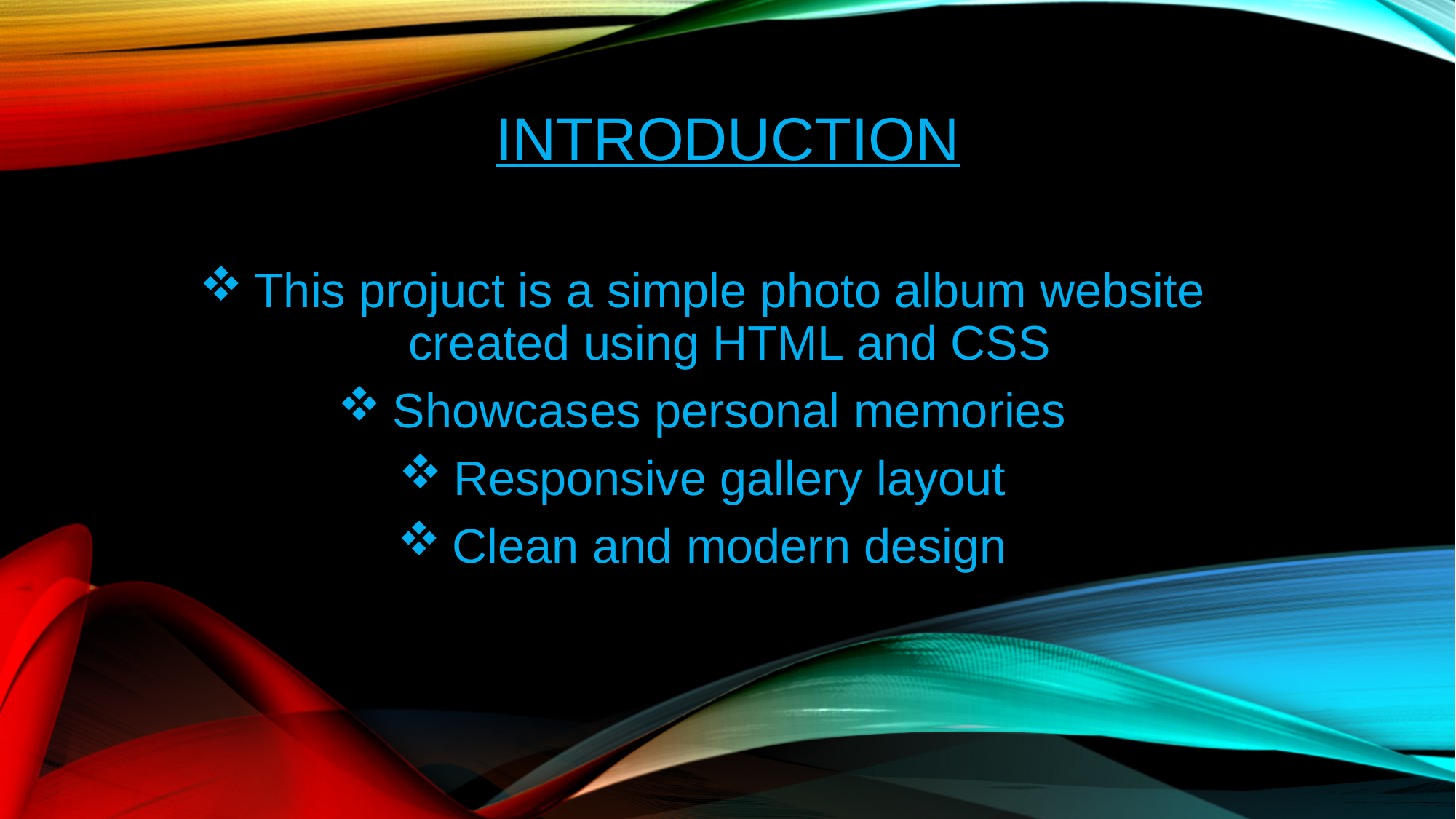

# INTRODUCTION
This projuct is a simple photo album website created using HTML and CSS
Showcases personal memories
Responsive gallery layout
Clean and modern design